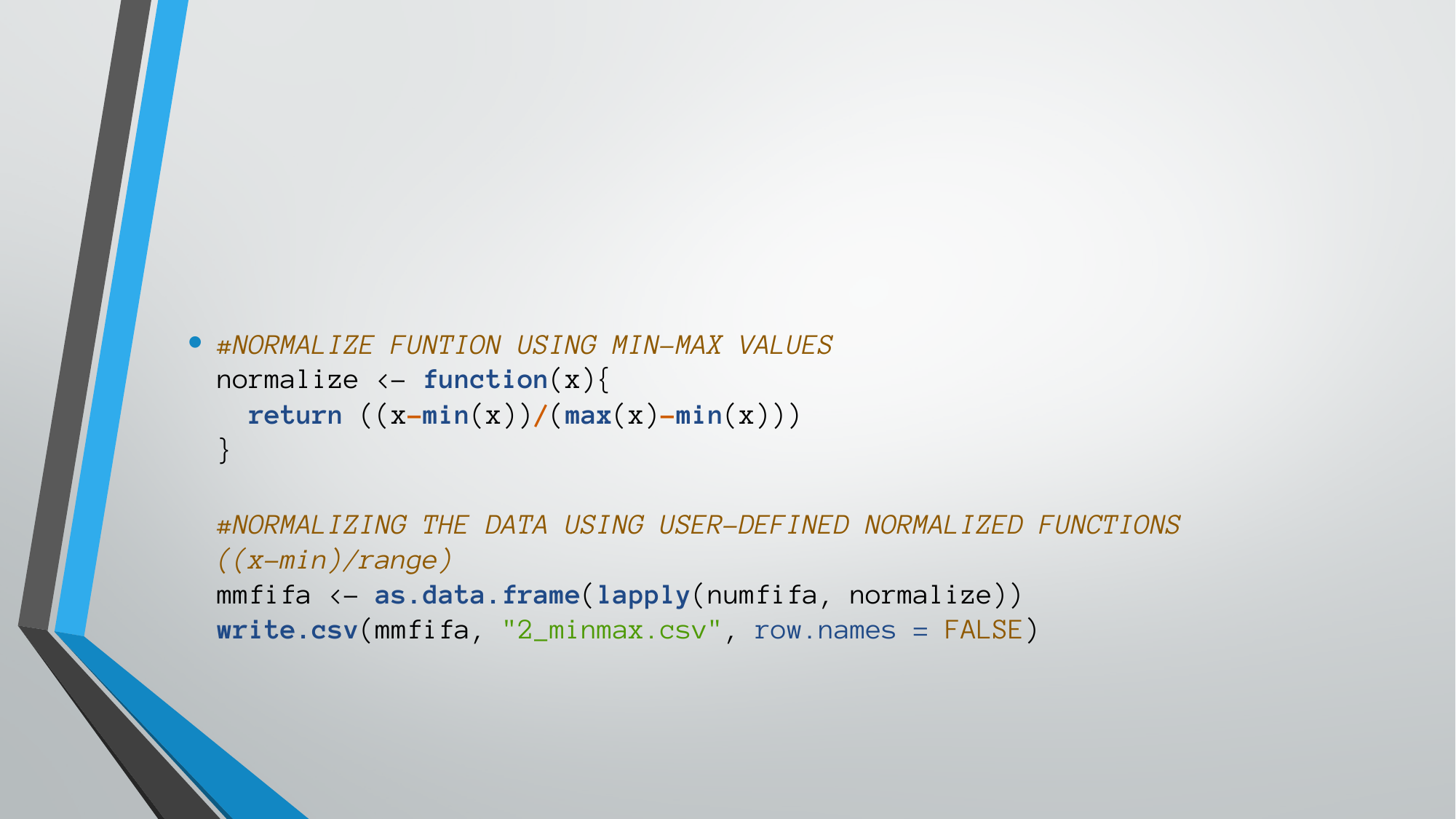

#NORMALIZE FUNTION USING MIN-MAX VALUES
normalize <- function(x){
  return ((x-min(x))/(max(x)-min(x)))
}
#NORMALIZING THE DATA USING USER-DEFINED NORMALIZED FUNCTIONS
((x-min)/range)
mmfifa <- as.data.frame(lapply(numfifa, normalize))
write.csv(mmfifa, "2_minmax.csv", row.names = FALSE)